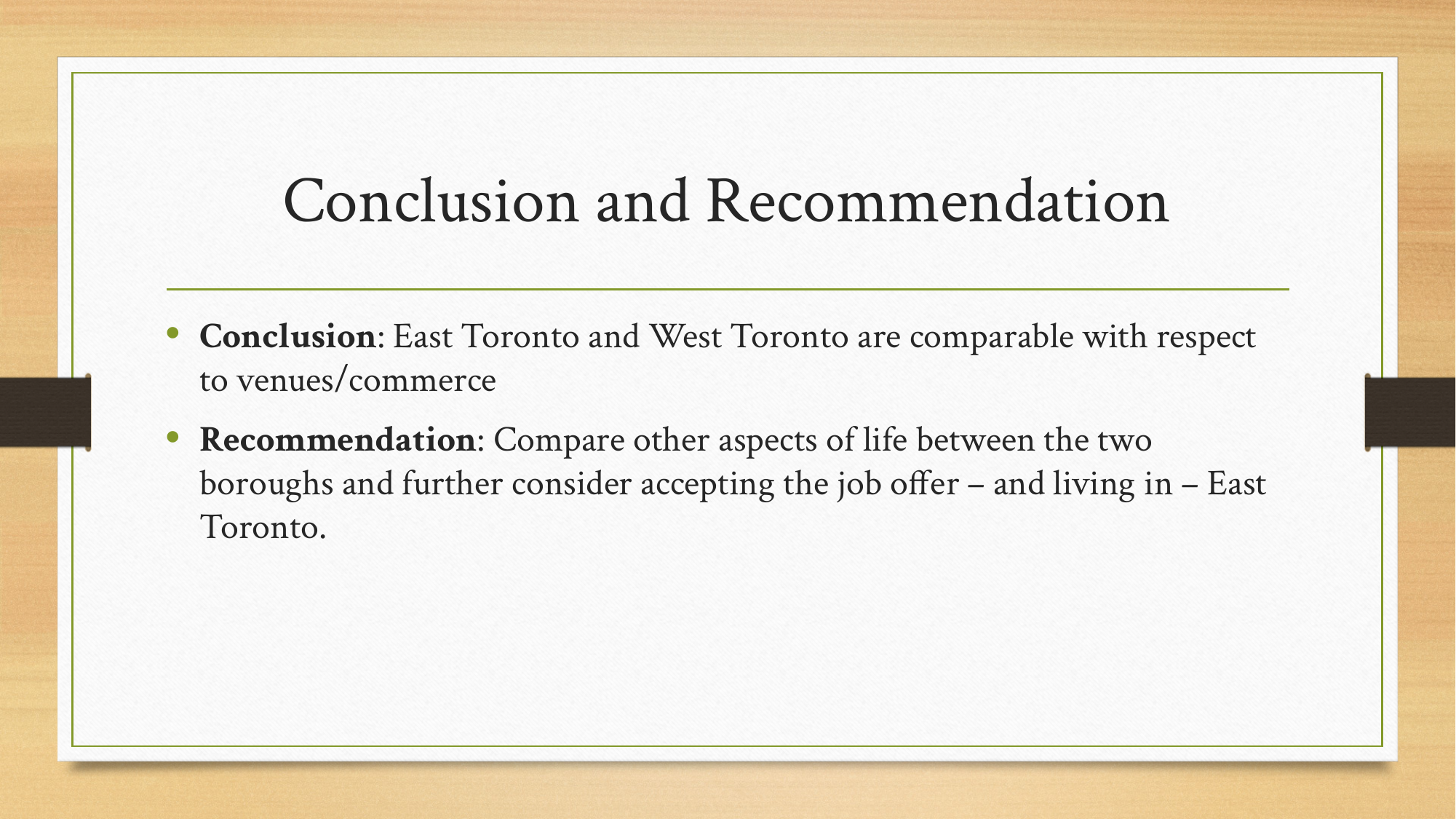

# Conclusion and Recommendation
Conclusion: East Toronto and West Toronto are comparable with respect to venues/commerce
Recommendation: Compare other aspects of life between the two boroughs and further consider accepting the job offer – and living in – East Toronto.